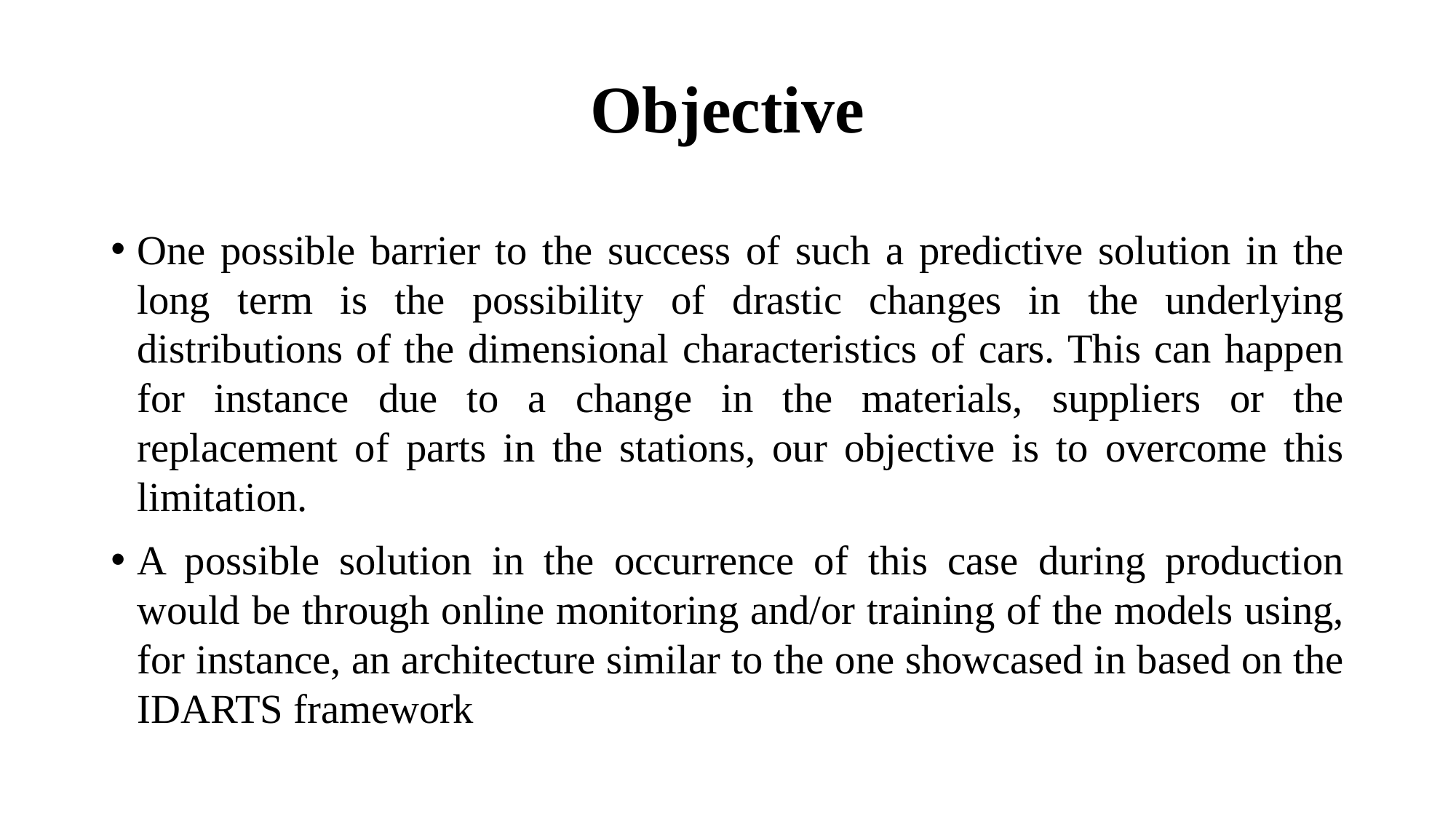

# Objective
One possible barrier to the success of such a predictive solution in the long term is the possibility of drastic changes in the underlying distributions of the dimensional characteristics of cars. This can happen for instance due to a change in the materials, suppliers or the replacement of parts in the stations, our objective is to overcome this limitation.
A possible solution in the occurrence of this case during production would be through online monitoring and/or training of the models using, for instance, an architecture similar to the one showcased in based on the IDARTS framework